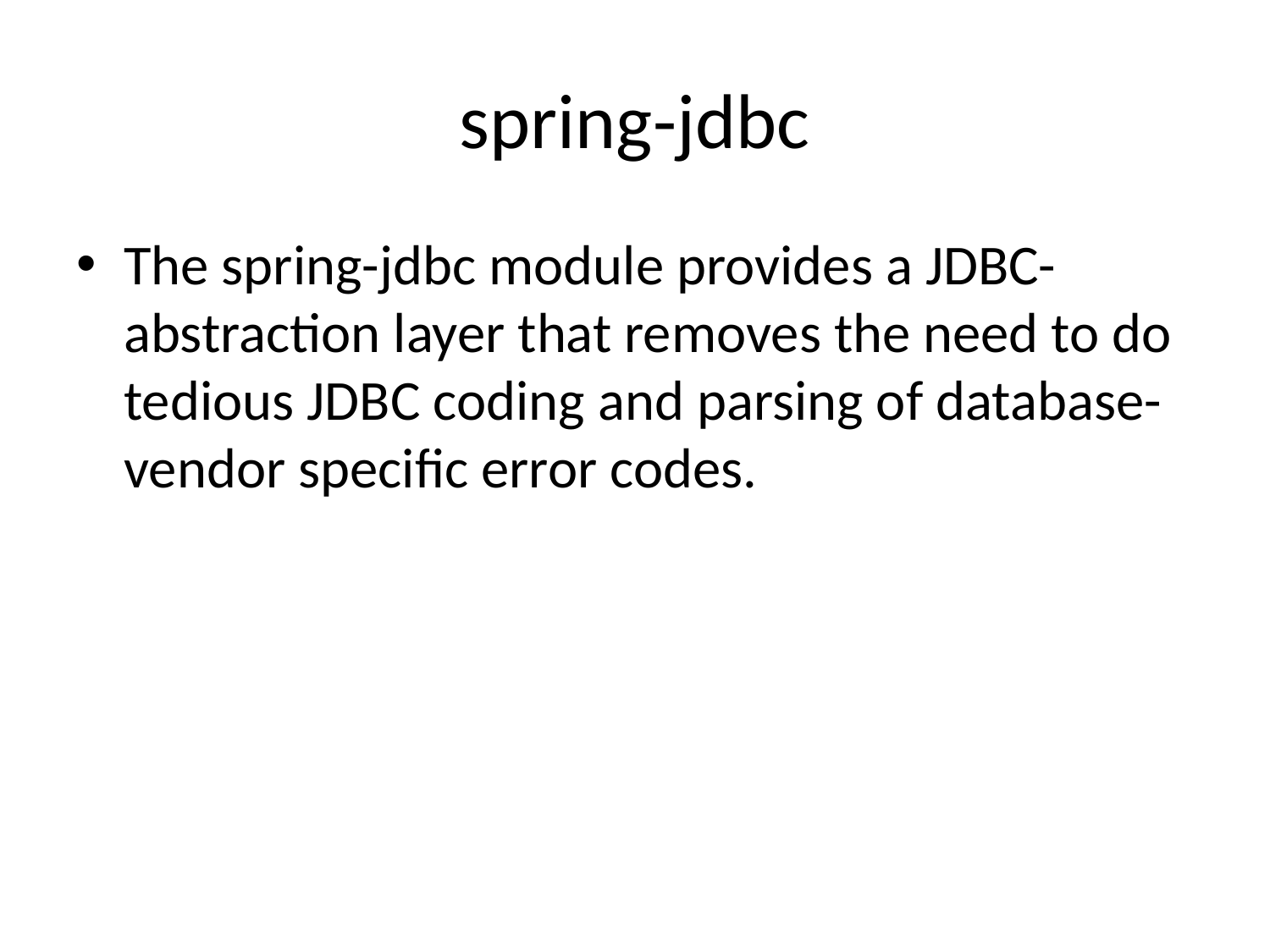

# spring-jdbc
The spring-jdbc module provides a JDBC-abstraction layer that removes the need to do tedious JDBC coding and parsing of database-vendor specific error codes.